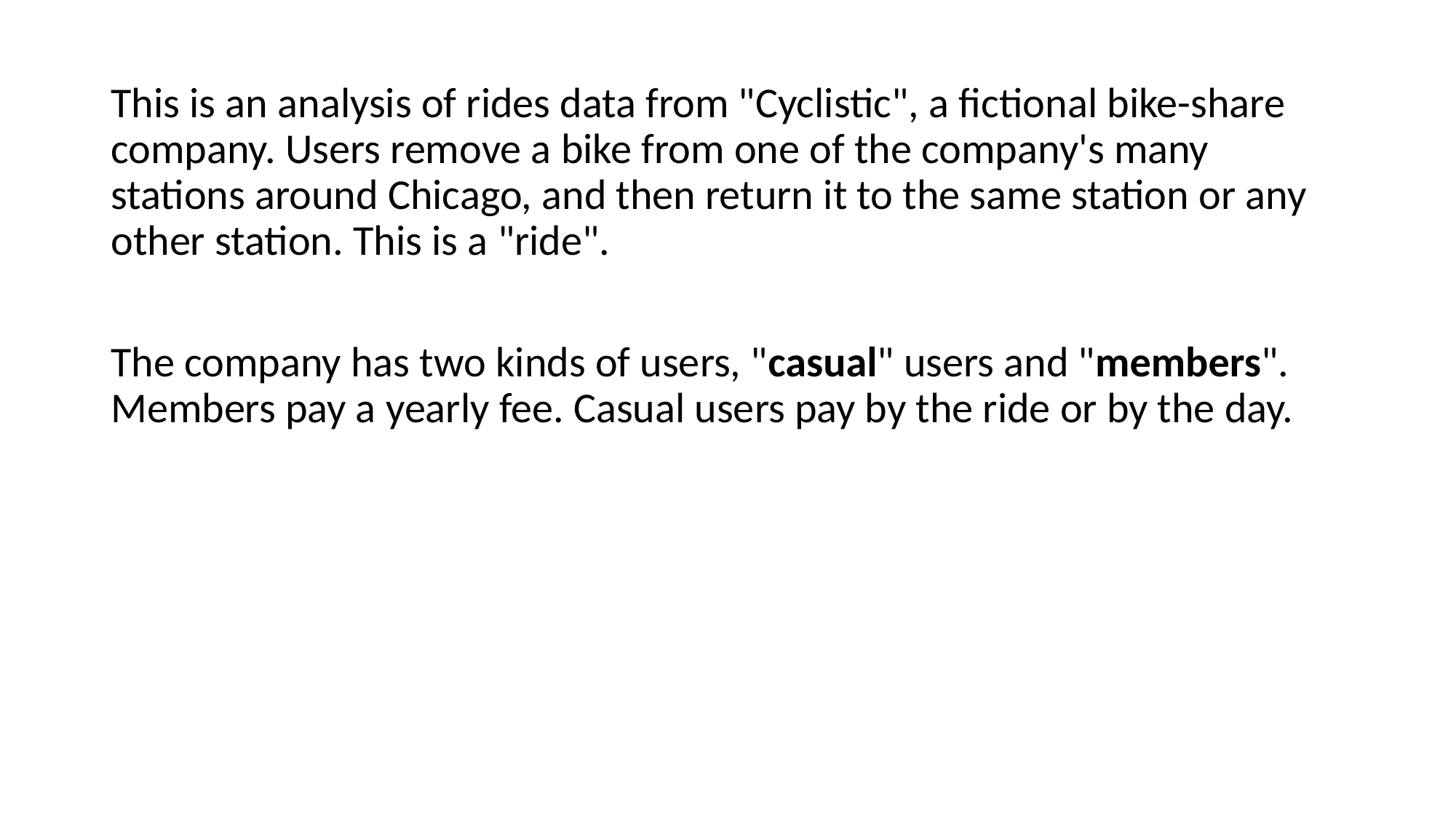

This is an analysis of rides data from "Cyclistic", a fictional bike-share company. Users remove a bike from one of the company's many stations around Chicago, and then return it to the same station or any other station. This is a "ride".

The company has two kinds of users, "casual" users and "members". Members pay a yearly fee. Casual users pay by the ride or by the day.